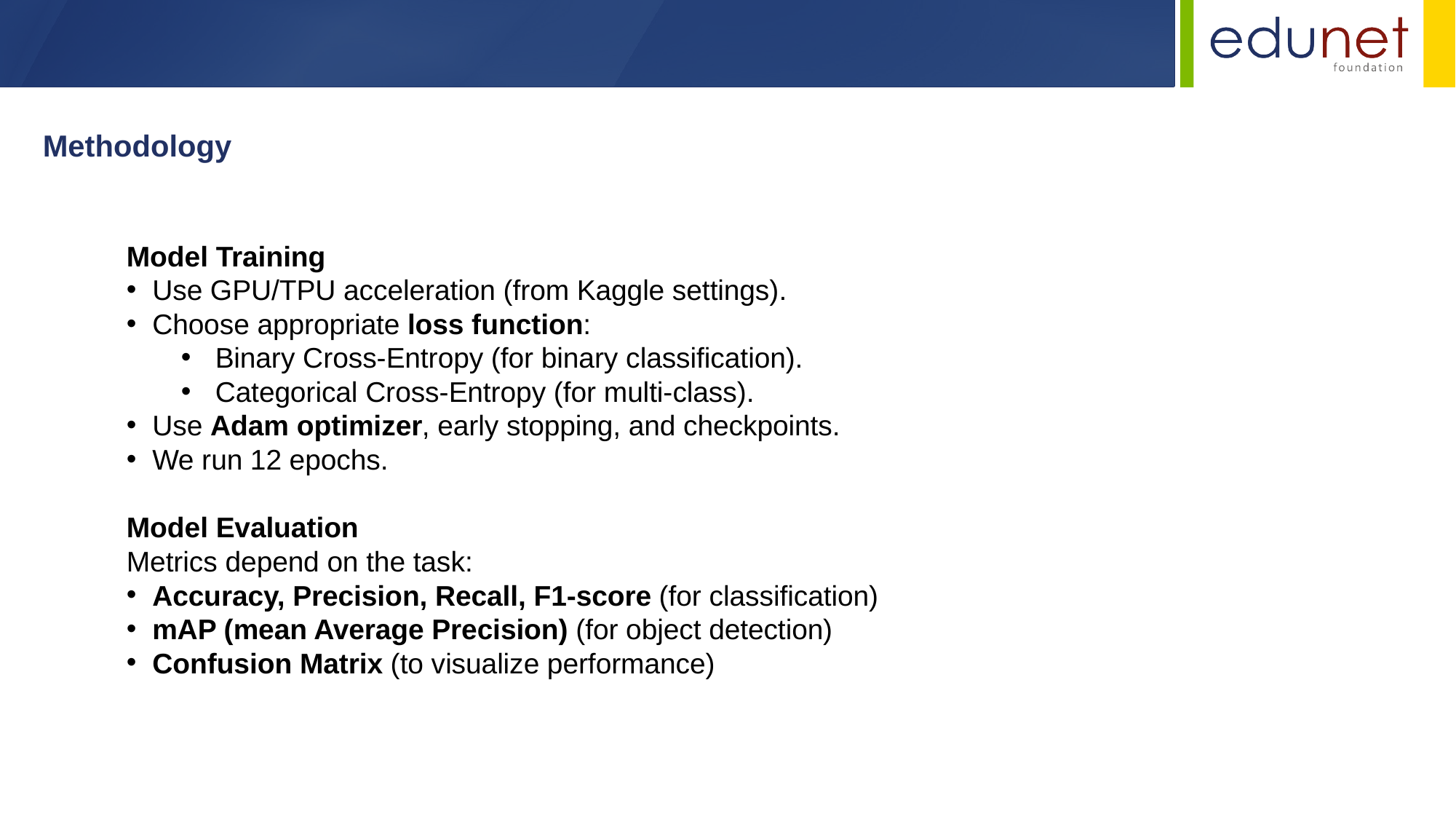

Methodology
Model Training
Use GPU/TPU acceleration (from Kaggle settings).
Choose appropriate loss function:
Binary Cross-Entropy (for binary classification).
Categorical Cross-Entropy (for multi-class).
Use Adam optimizer, early stopping, and checkpoints.
We run 12 epochs.

Model Evaluation
Metrics depend on the task:
Accuracy, Precision, Recall, F1-score (for classification)
mAP (mean Average Precision) (for object detection)
Confusion Matrix (to visualize performance)